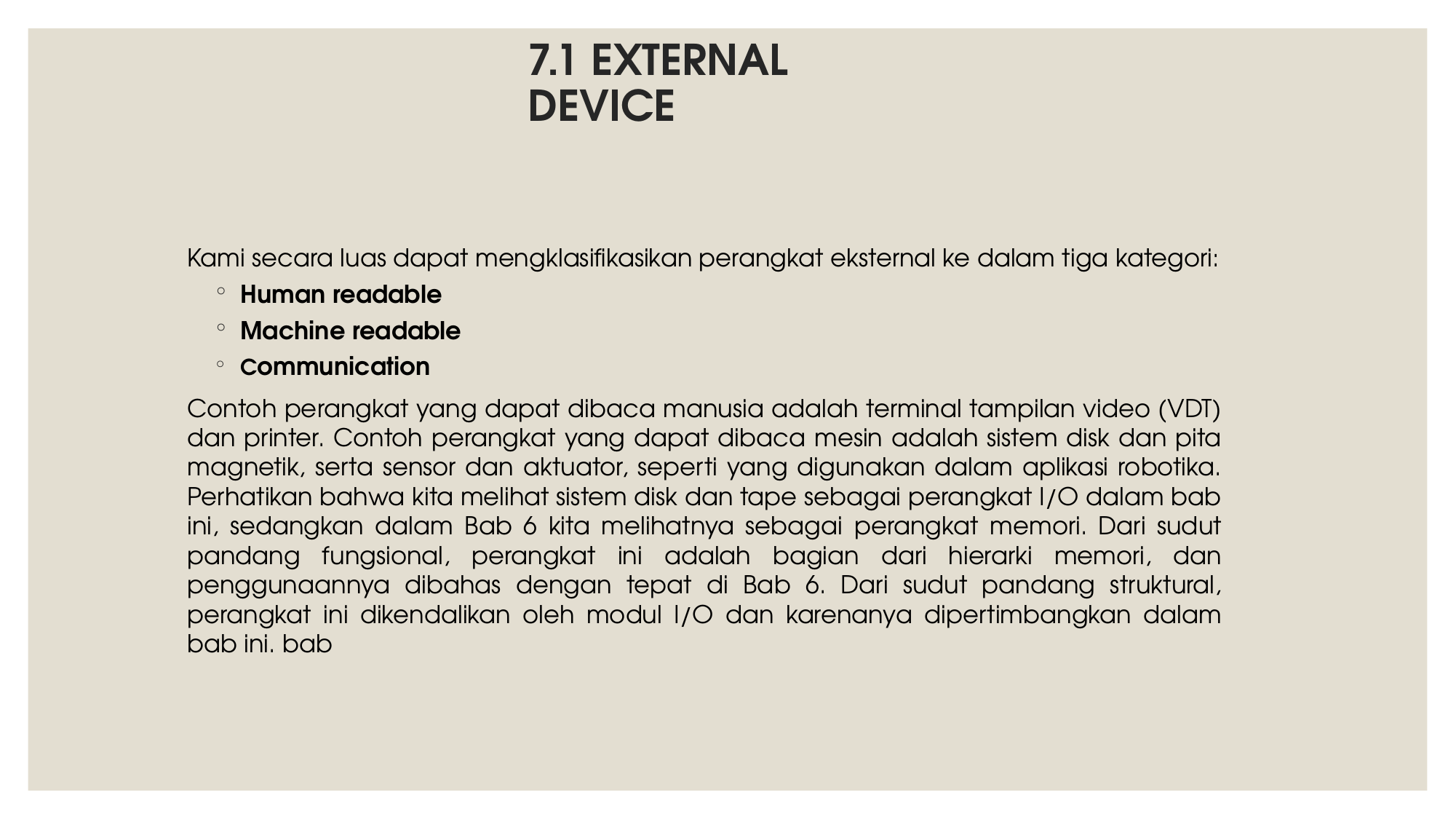

# 7.1 EXTERNAL DEVICE
Kami secara luas dapat mengklasifikasikan perangkat eksternal ke dalam tiga kategori:
Human readable
Machine readable
Communication
Contoh perangkat yang dapat dibaca manusia adalah terminal tampilan video (VDT) dan printer. Contoh perangkat yang dapat dibaca mesin adalah sistem disk dan pita magnetik, serta sensor dan aktuator, seperti yang digunakan dalam aplikasi robotika. Perhatikan bahwa kita melihat sistem disk dan tape sebagai perangkat I/O dalam bab ini, sedangkan dalam Bab 6 kita melihatnya sebagai perangkat memori. Dari sudut pandang fungsional, perangkat ini adalah bagian dari hierarki memori, dan penggunaannya dibahas dengan tepat di Bab 6. Dari sudut pandang struktural, perangkat ini dikendalikan oleh modul I/O dan karenanya dipertimbangkan dalam bab ini. bab